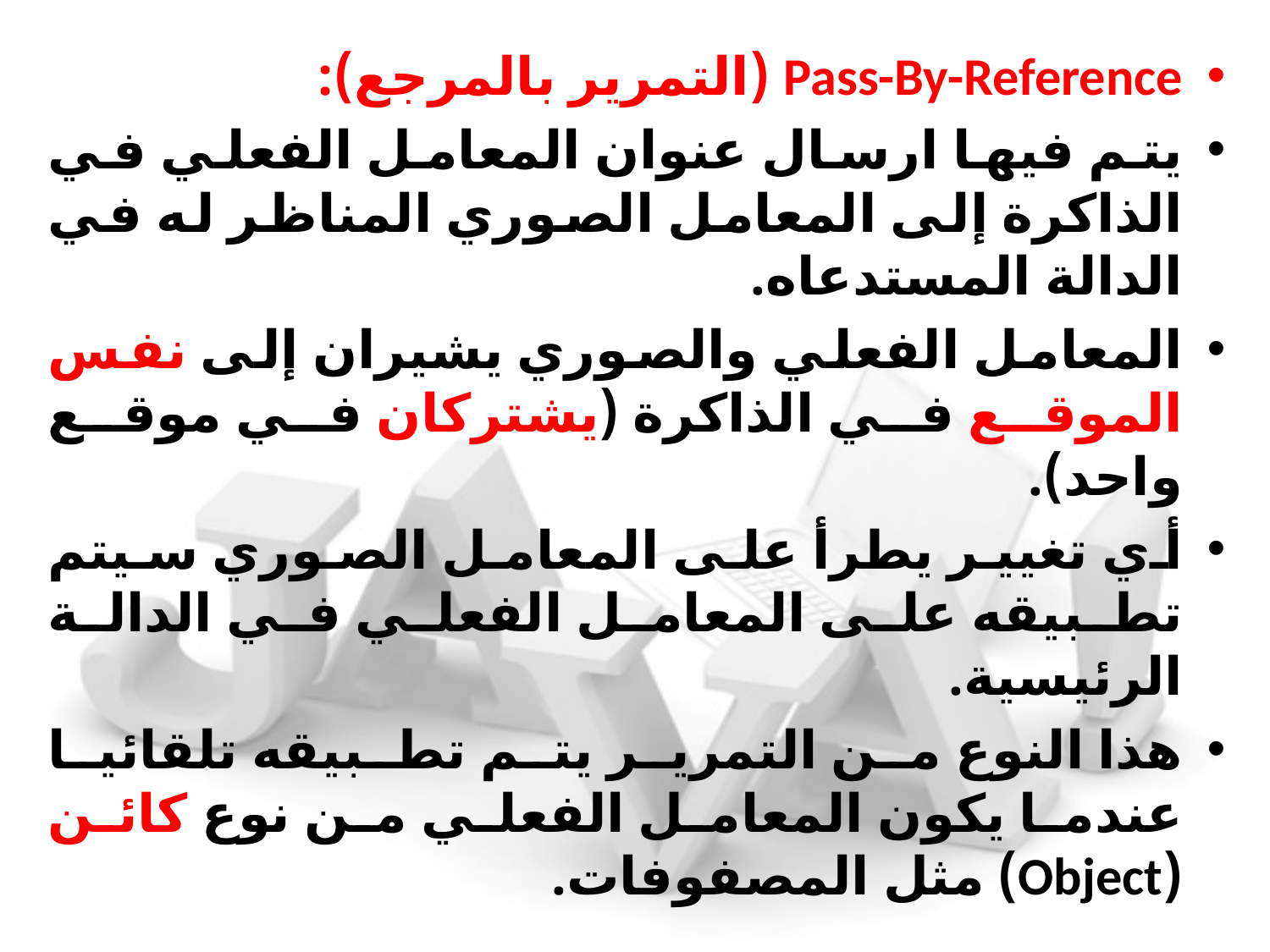

Pass-By-Reference (التمرير بالمرجع):
يتم فيها ارسال عنوان المعامل الفعلي في الذاكرة إلى المعامل الصوري المناظر له في الدالة المستدعاه.
المعامل الفعلي والصوري يشيران إلى نفس الموقع في الذاكرة (يشتركان في موقع واحد).
أي تغيير يطرأ على المعامل الصوري سيتم تطبيقه على المعامل الفعلي في الدالة الرئيسية.
هذا النوع من التمرير يتم تطبيقه تلقائيا عندما يكون المعامل الفعلي من نوع كائن (Object) مثل المصفوفات.